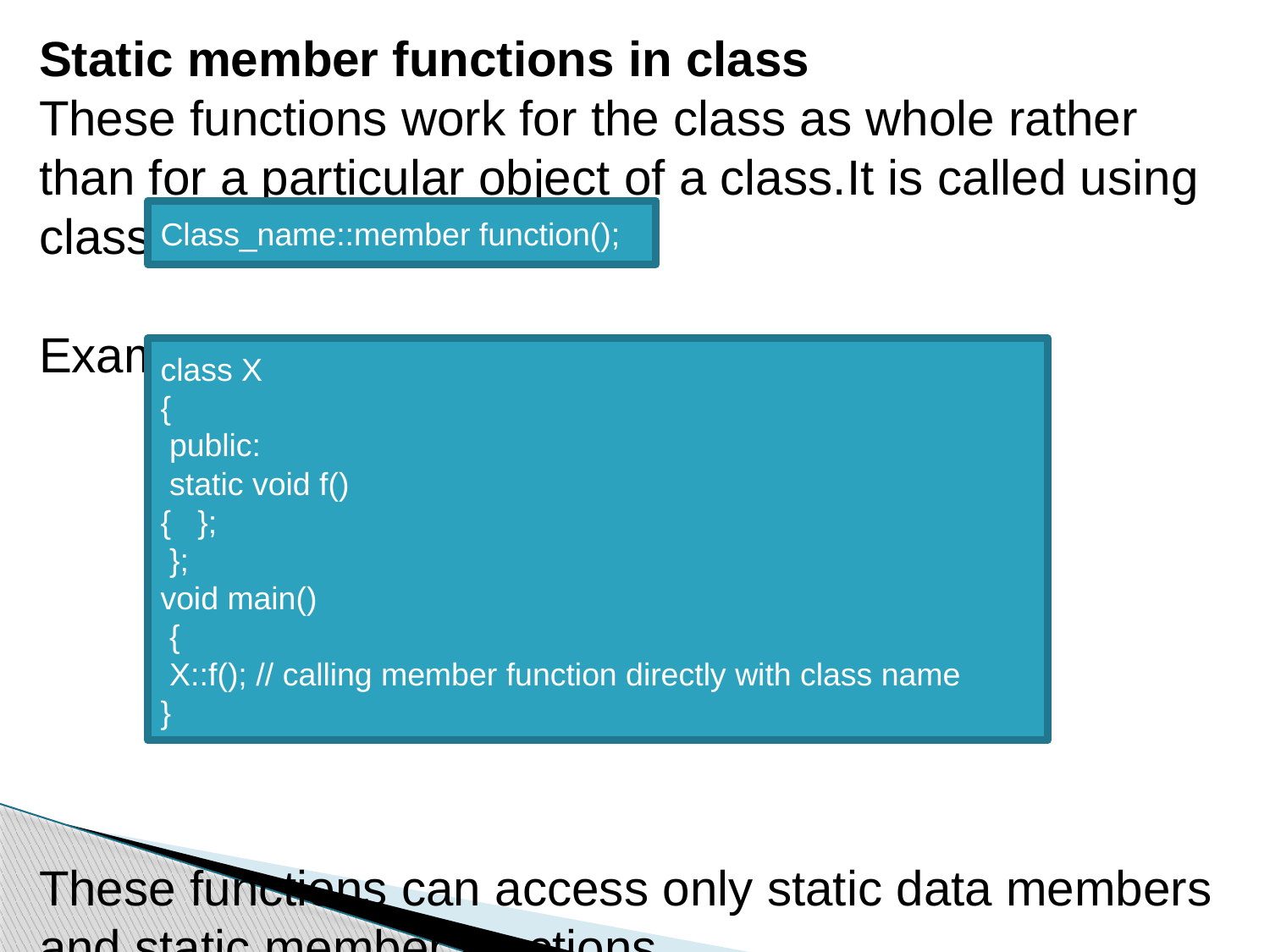

Static member functions in class
These functions work for the class as whole rather than for a particular object of a class.It is called using class name as follows:

Example

These functions can access only static data members and static member functions.
Class_name::member function();
class X
{
 public:
 static void f()
{   };
 };
void main()
 {
 X::f(); // calling member function directly with class name
}